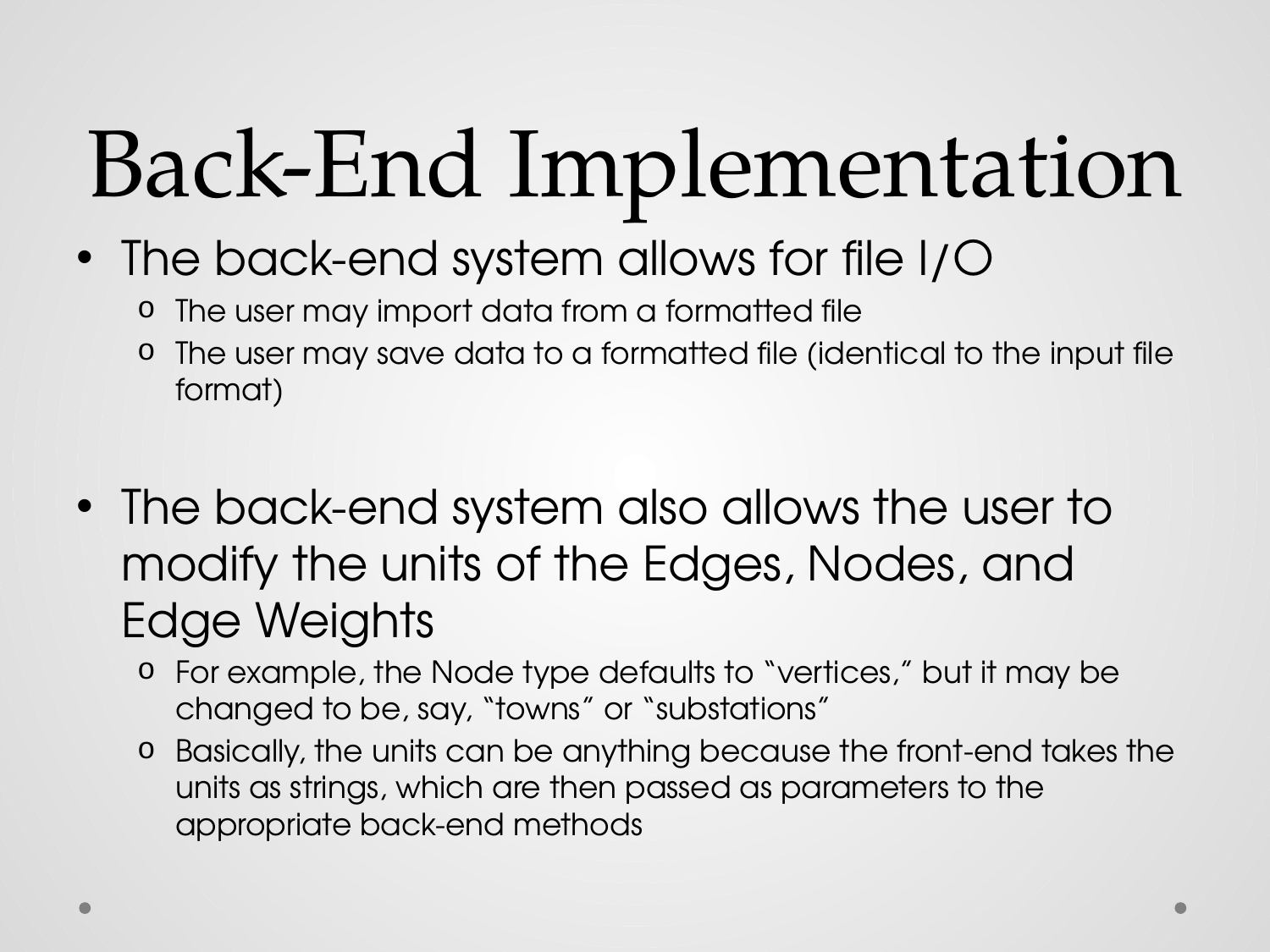

# Back-End Implementation
The back-end system allows for file I/O
The user may import data from a formatted file
The user may save data to a formatted file (identical to the input file format)

The back-end system also allows the user to modify the units of the Edges, Nodes, and Edge Weights
For example, the Node type defaults to “vertices,” but it may be changed to be, say, “towns” or “substations”
Basically, the units can be anything because the front-end takes the units as strings, which are then passed as parameters to the appropriate back-end methods